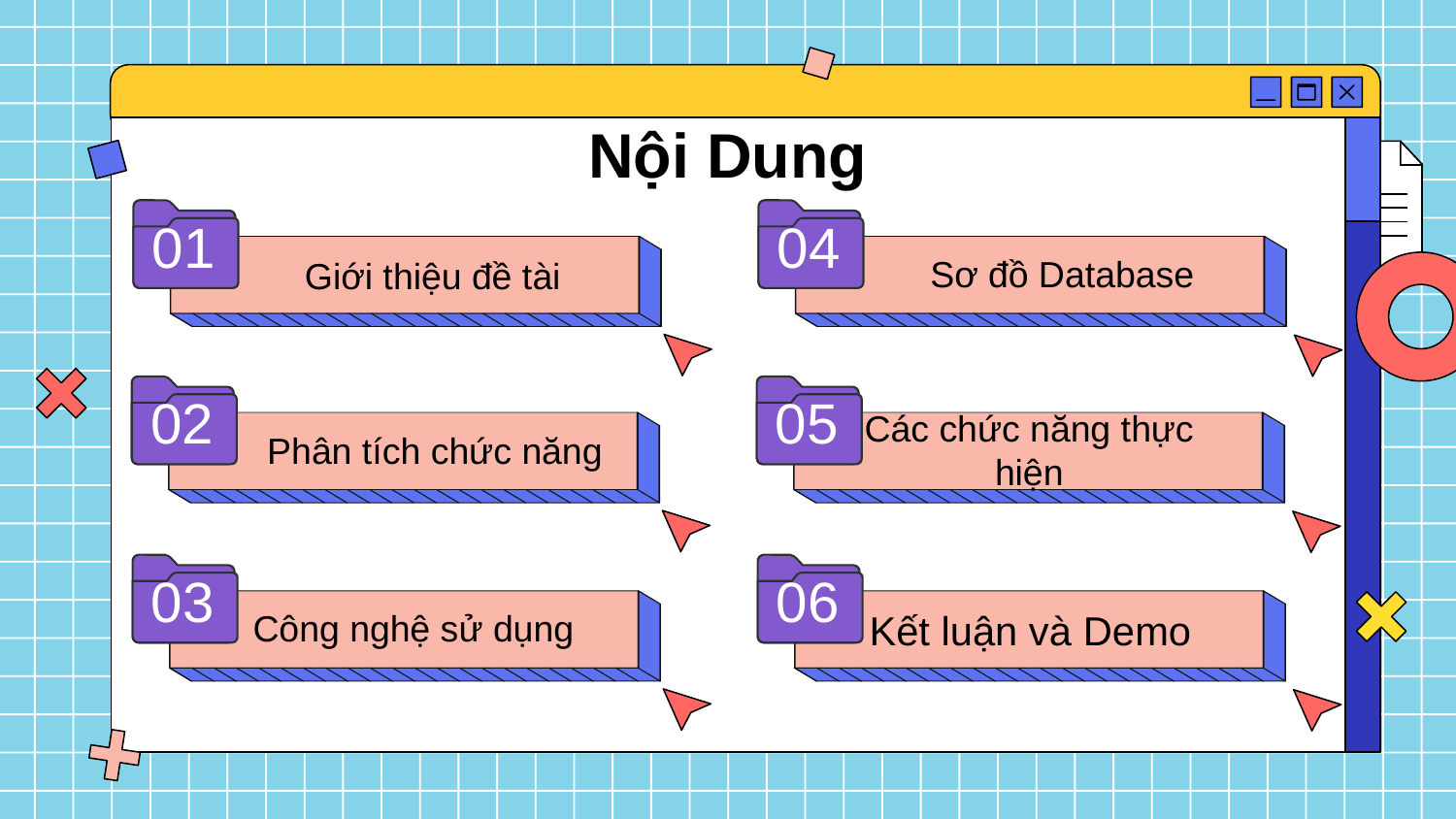

Nội Dung

04
# 01

Sơ đồ Database
Giới thiệu đề tài

05
02

Các chức năng thực hiện
Phân tích chức năng

06
03

Công nghệ sử dụng
Kết luận và Demo